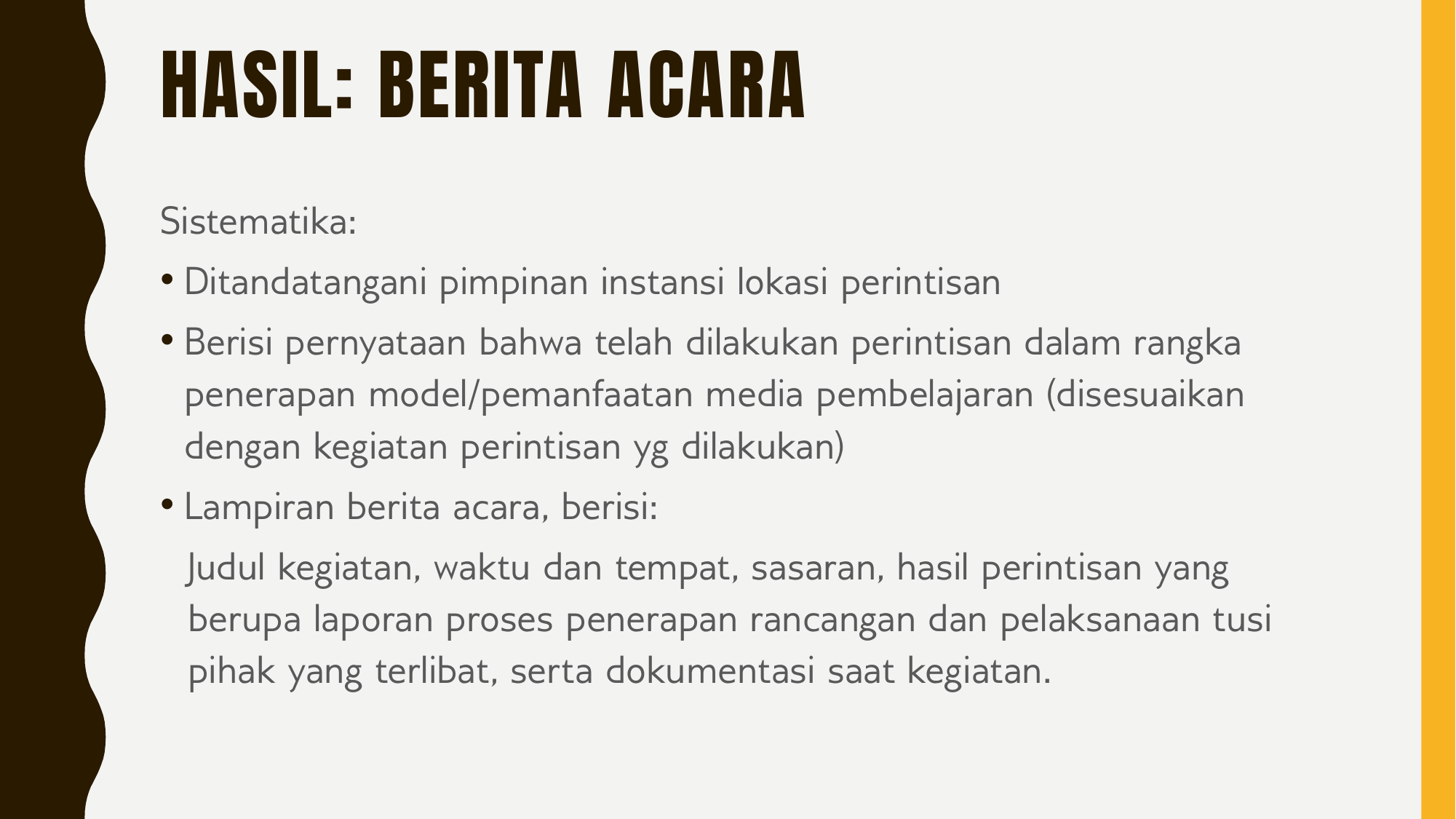

# Hasil: berita acara
Sistematika:
Ditandatangani pimpinan instansi lokasi perintisan
Berisi pernyataan bahwa telah dilakukan perintisan dalam rangka penerapan model/pemanfaatan media pembelajaran (disesuaikan dengan kegiatan perintisan yg dilakukan)
Lampiran berita acara, berisi:
Judul kegiatan, waktu dan tempat, sasaran, hasil perintisan yang berupa laporan proses penerapan rancangan dan pelaksanaan tusi pihak yang terlibat, serta dokumentasi saat kegiatan.